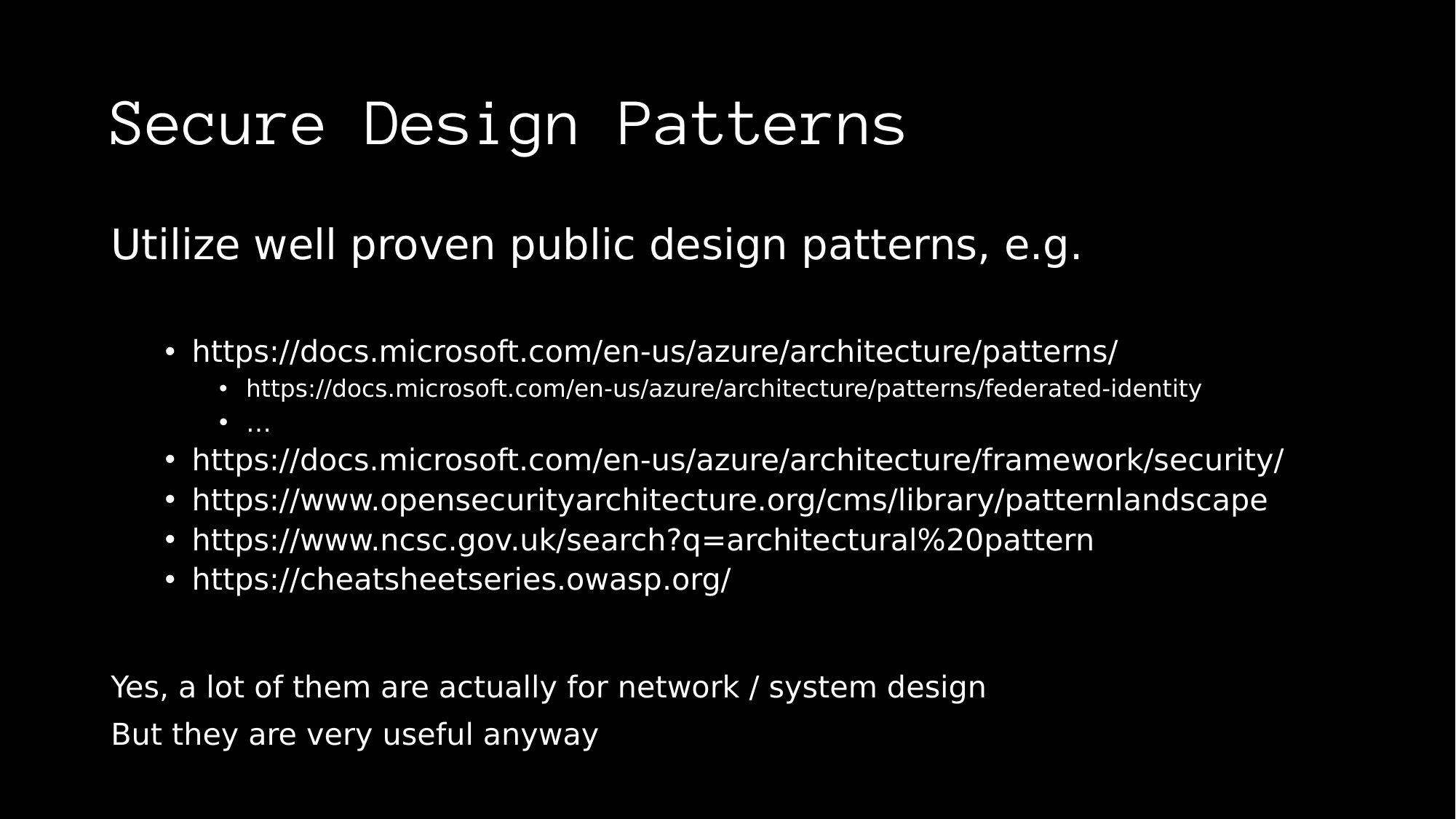

# Secure Design Patterns
Utilize well proven public design patterns, e.g.

https://docs.microsoft.com/en-us/azure/architecture/patterns/
https://docs.microsoft.com/en-us/azure/architecture/patterns/federated-identity
…
https://docs.microsoft.com/en-us/azure/architecture/framework/security/
https://www.opensecurityarchitecture.org/cms/library/patternlandscape
https://www.ncsc.gov.uk/search?q=architectural%20pattern
https://cheatsheetseries.owasp.org/

Yes, a lot of them are actually for network / system design
But they are very useful anyway